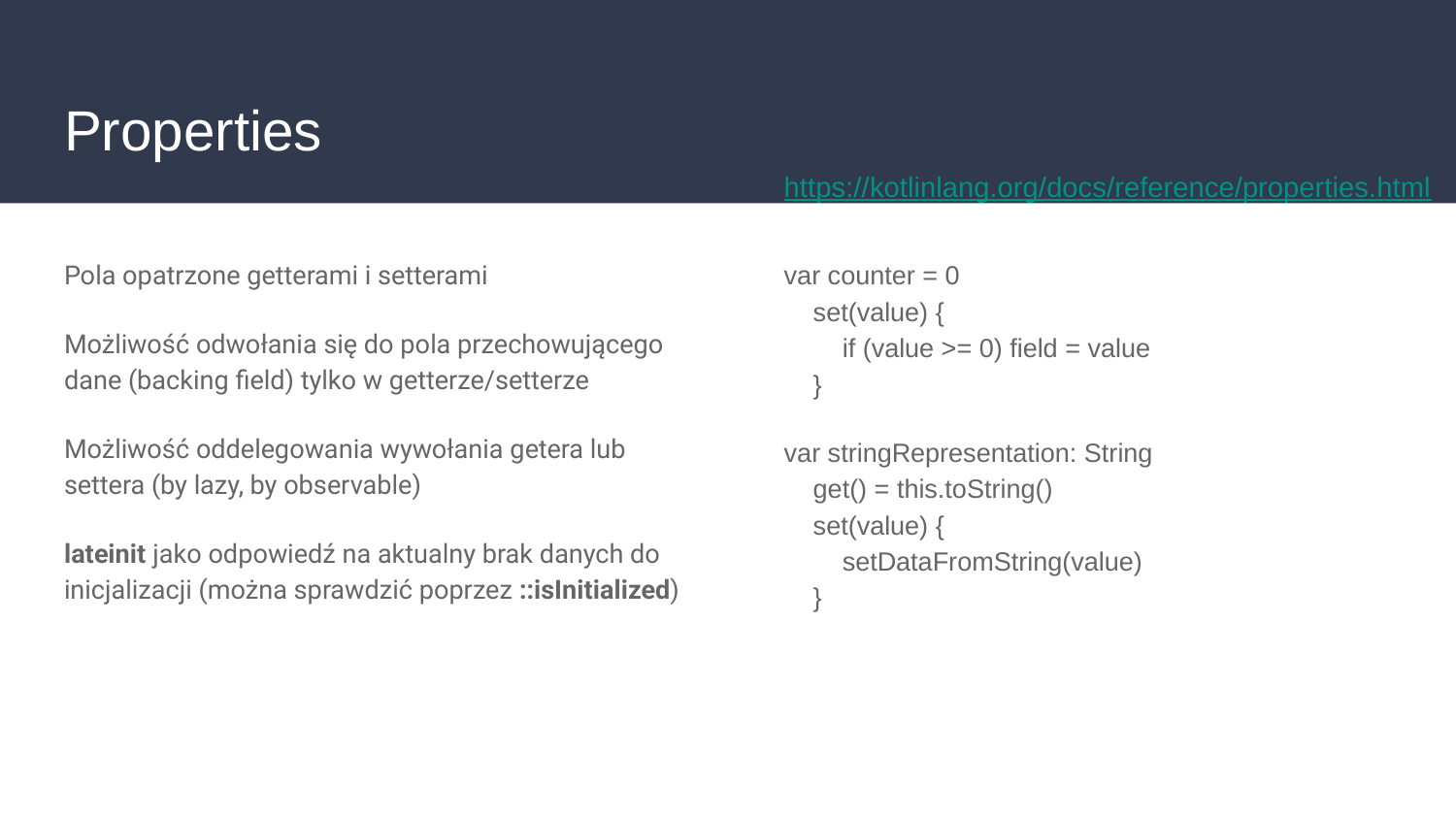

# Properties
https://kotlinlang.org/docs/reference/properties.html
Pola opatrzone getterami i setterami
Możliwość odwołania się do pola przechowującego dane (backing field) tylko w getterze/setterze
Możliwość oddelegowania wywołania getera lub settera (by lazy, by observable)
lateinit jako odpowiedź na aktualny brak danych do inicjalizacji (można sprawdzić poprzez ::isInitialized)

var counter = 0
    set(value) {
        if (value >= 0) field = value
    }
var stringRepresentation: String
    get() = this.toString()
    set(value) {
        setDataFromString(value)
    }